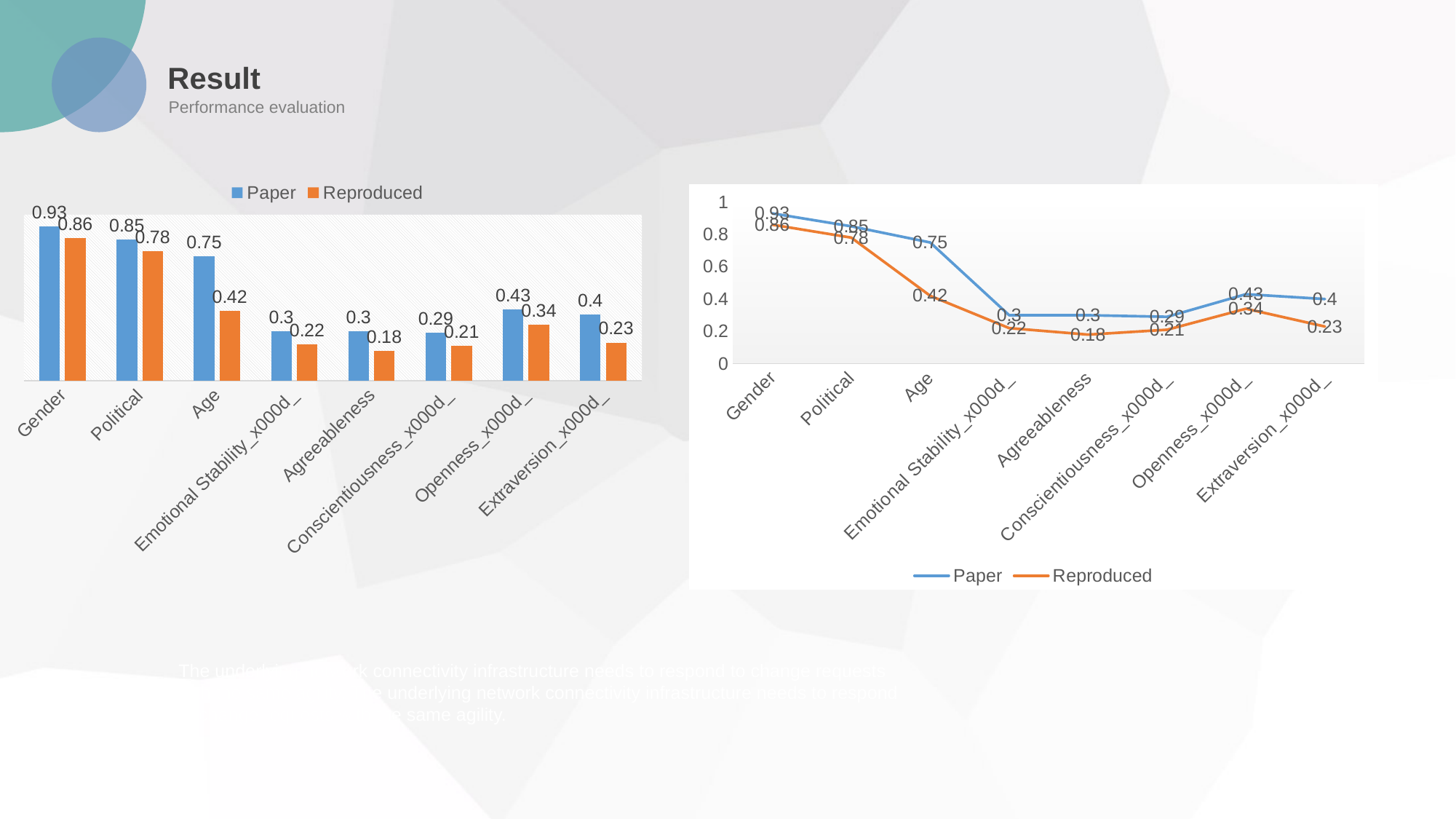

Result
Performance evaluation

### Chart

| Category | Paper | Reproduced |
|---|---|---|
| Gender | 0.93 | 0.86 |
| Political | 0.85 | 0.78 |
| Age | 0.75 | 0.42 |
| Emotional Stability_x000d_ | 0.3 | 0.22 |
| Agreeableness | 0.3 | 0.18 |
| Conscientiousness_x000d_ | 0.29 | 0.21 |
| Openness_x000d_ | 0.43 | 0.34 |
| Extraversion_x000d_ | 0.4 | 0.23 |

### Chart

| Category | Paper | Reproduced |
|---|---|---|
| Gender | 0.93 | 0.86 |
| Political | 0.85 | 0.78 |
| Age | 0.75 | 0.42 |
| Emotional Stability_x000d_ | 0.3 | 0.22 |
| Agreeableness | 0.3 | 0.18 |
| Conscientiousness_x000d_ | 0.29 | 0.21 |
| Openness_x000d_ | 0.43 | 0.34 |
| Extraversion_x000d_ | 0.4 | 0.23 |
The underlying network connectivity infrastructure needs to respond to change requests with the same agility. The underlying network connectivity infrastructure needs to respond to change requests with the same agility.